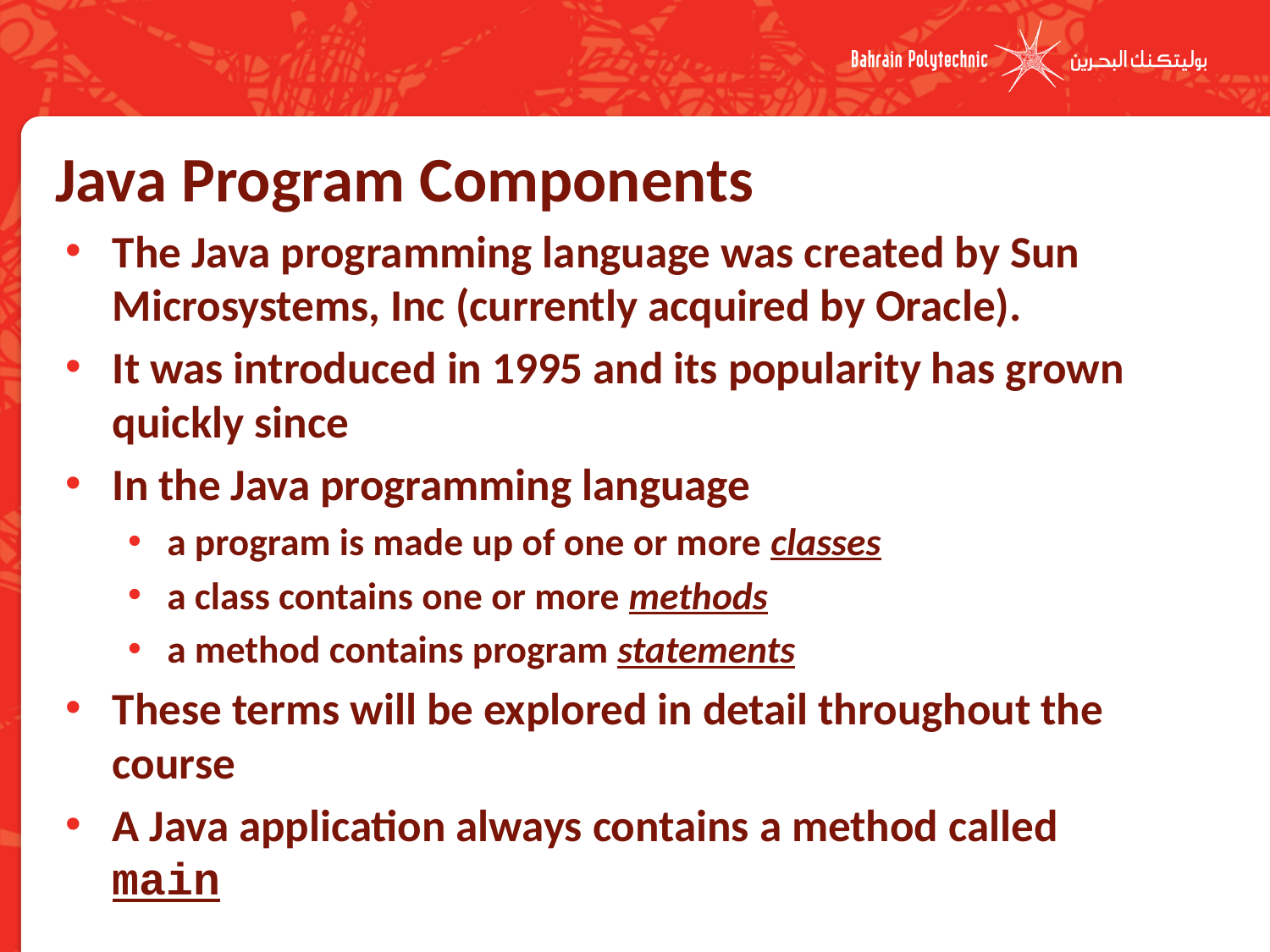

# Java Program Components
The Java programming language was created by Sun Microsystems, Inc (currently acquired by Oracle).
It was introduced in 1995 and its popularity has grown quickly since
In the Java programming language
a program is made up of one or more classes
a class contains one or more methods
a method contains program statements
These terms will be explored in detail throughout the course
A Java application always contains a method called main